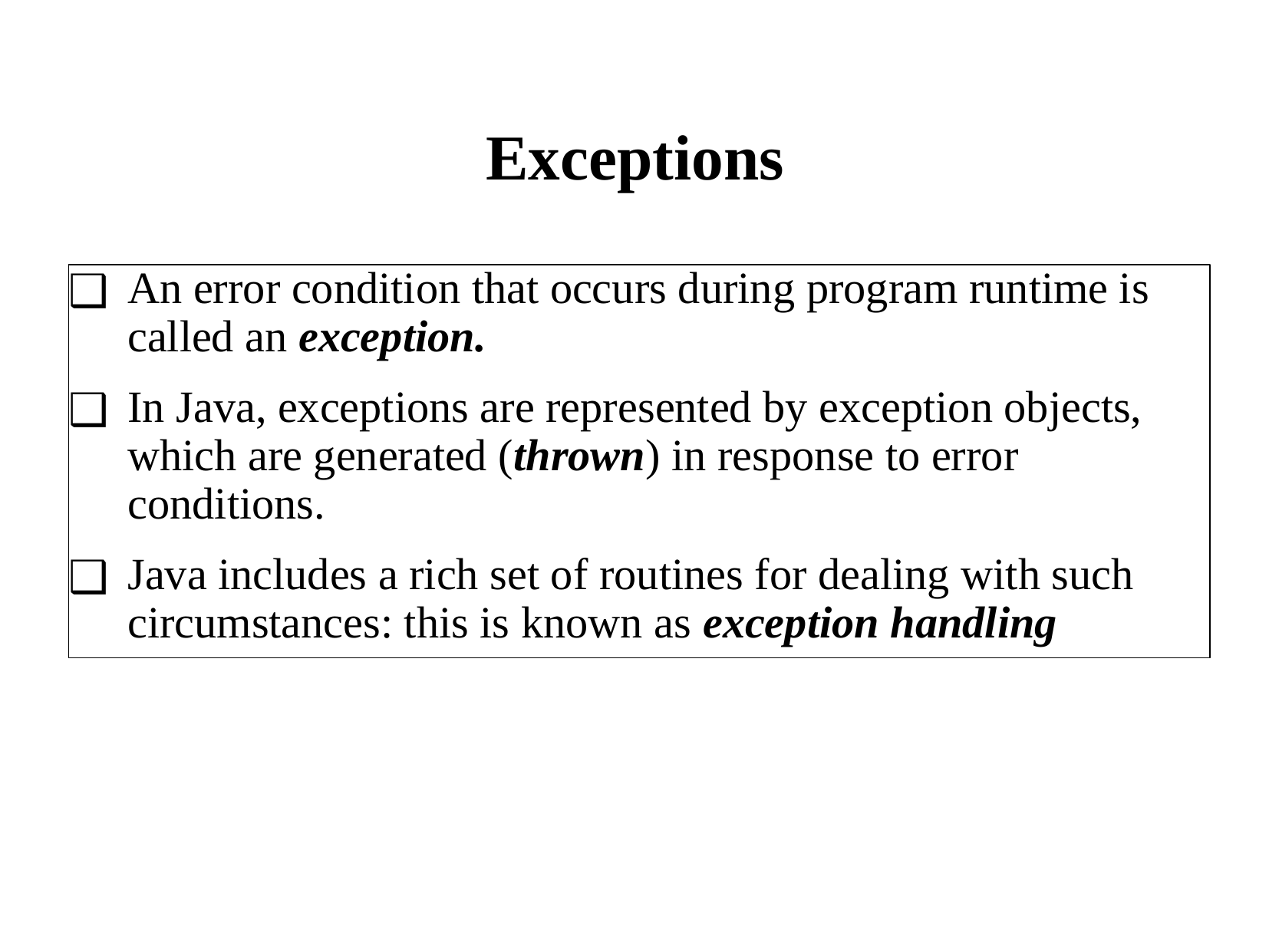

# Exceptions
An error condition that occurs during program runtime is called an exception.
In Java, exceptions are represented by exception objects, which are generated (thrown) in response to error conditions.
Java includes a rich set of routines for dealing with such circumstances: this is known as exception handling